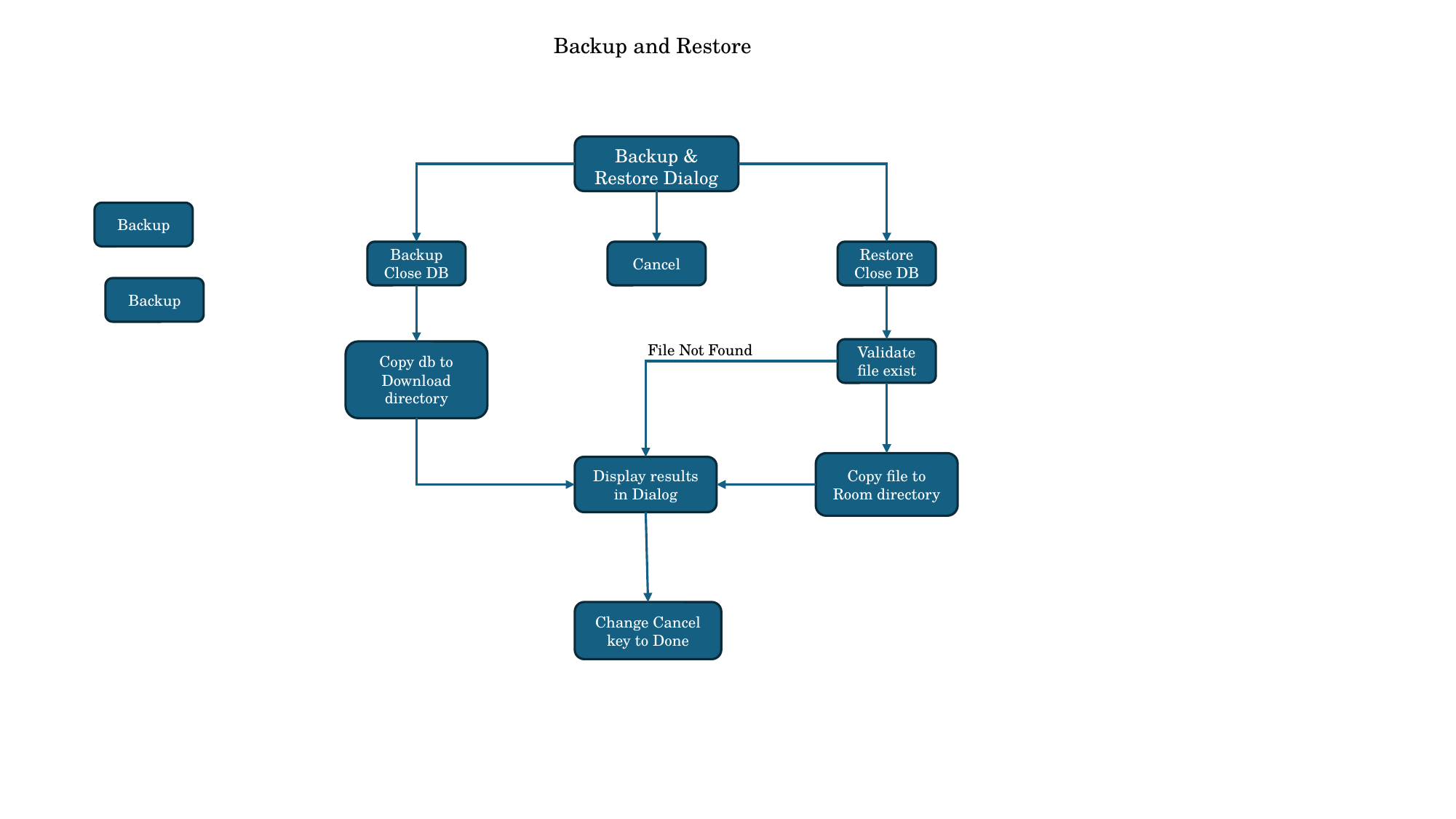

Backup and Restore
Backup & Restore Dialog
Backup
Backup
Close DB
Cancel
Restore
Close DB
Backup
File Not Found
Validate file exist
Copy db to Download directory
Copy file to Room directory
Display results in Dialog
Change Cancel key to Done